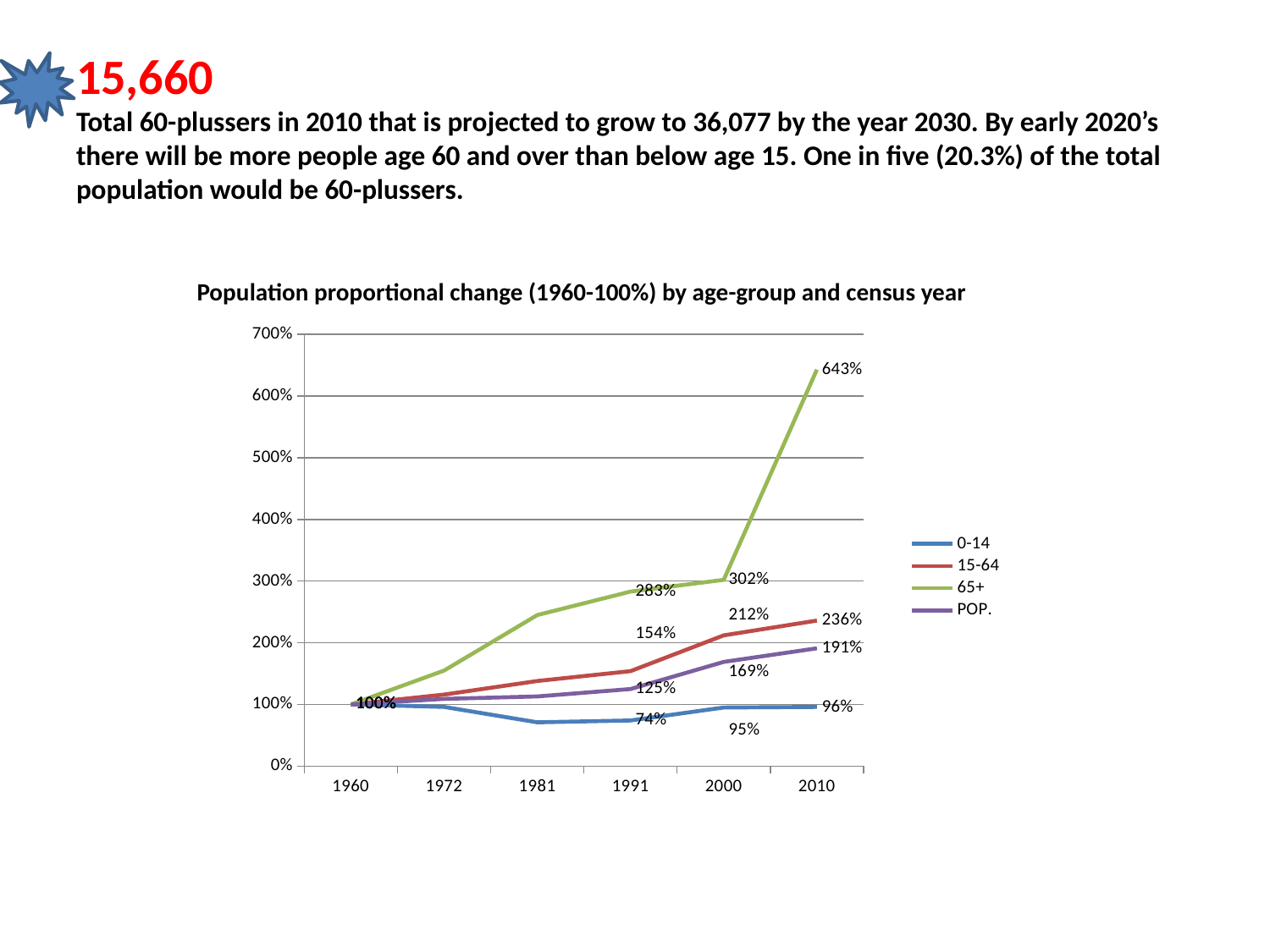

# 15,660 Total 60-plussers in 2010 that is projected to grow to 36,077 by the year 2030. By early 2020’s there will be more people age 60 and over than below age 15. One in five (20.3%) of the total population would be 60-plussers. Population proportional change (1960-100%) by age-group and census year

### Chart

| Category | 0-14 | 15-64 | 65+ | POP. |
|---|---|---|---|---|
| 1960 | 1.0 | 1.0 | 1.0 | 1.0 |
| 1972 | 0.9600000000000006 | 1.1599999999999644 | 1.55 | 1.09 |
| 1981 | 0.7100000000000006 | 1.3800000000000001 | 2.4499999999999997 | 1.129999999999961 |
| 1991 | 0.7400000000000037 | 1.54 | 2.8299999999999987 | 1.25 |
| 2000 | 0.9500000000000006 | 2.12 | 3.02 | 1.6900000000000241 |
| 2010 | 0.9600000000000006 | 2.36 | 6.430000000000002 | 1.9100000000000001 |